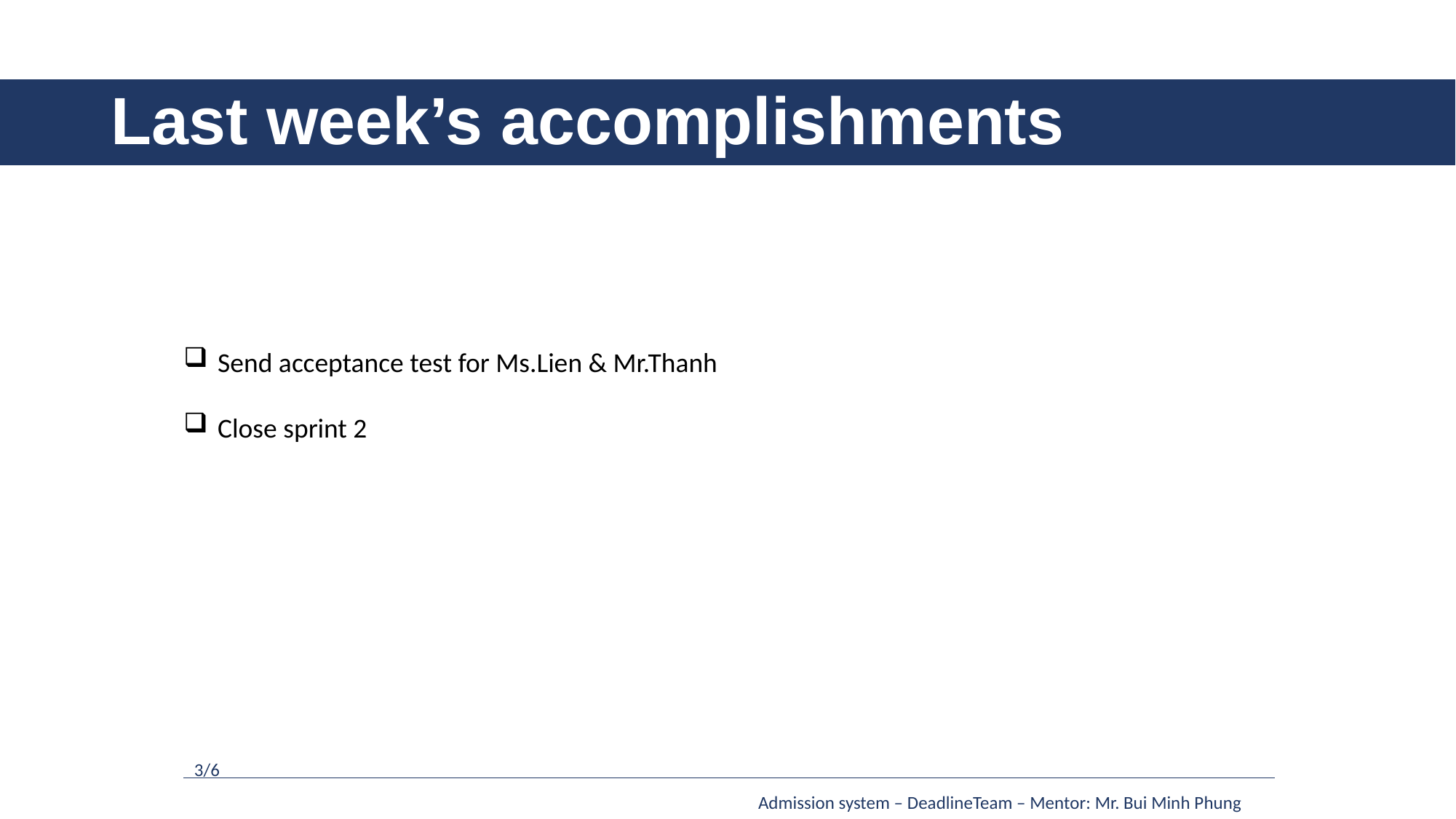

# Last week’s accomplishments

Send acceptance test for Ms.Lien & Mr.Thanh

Close sprint 2

3/6
Admission system – DeadlineTeam – Mentor: Mr. Bui Minh Phung